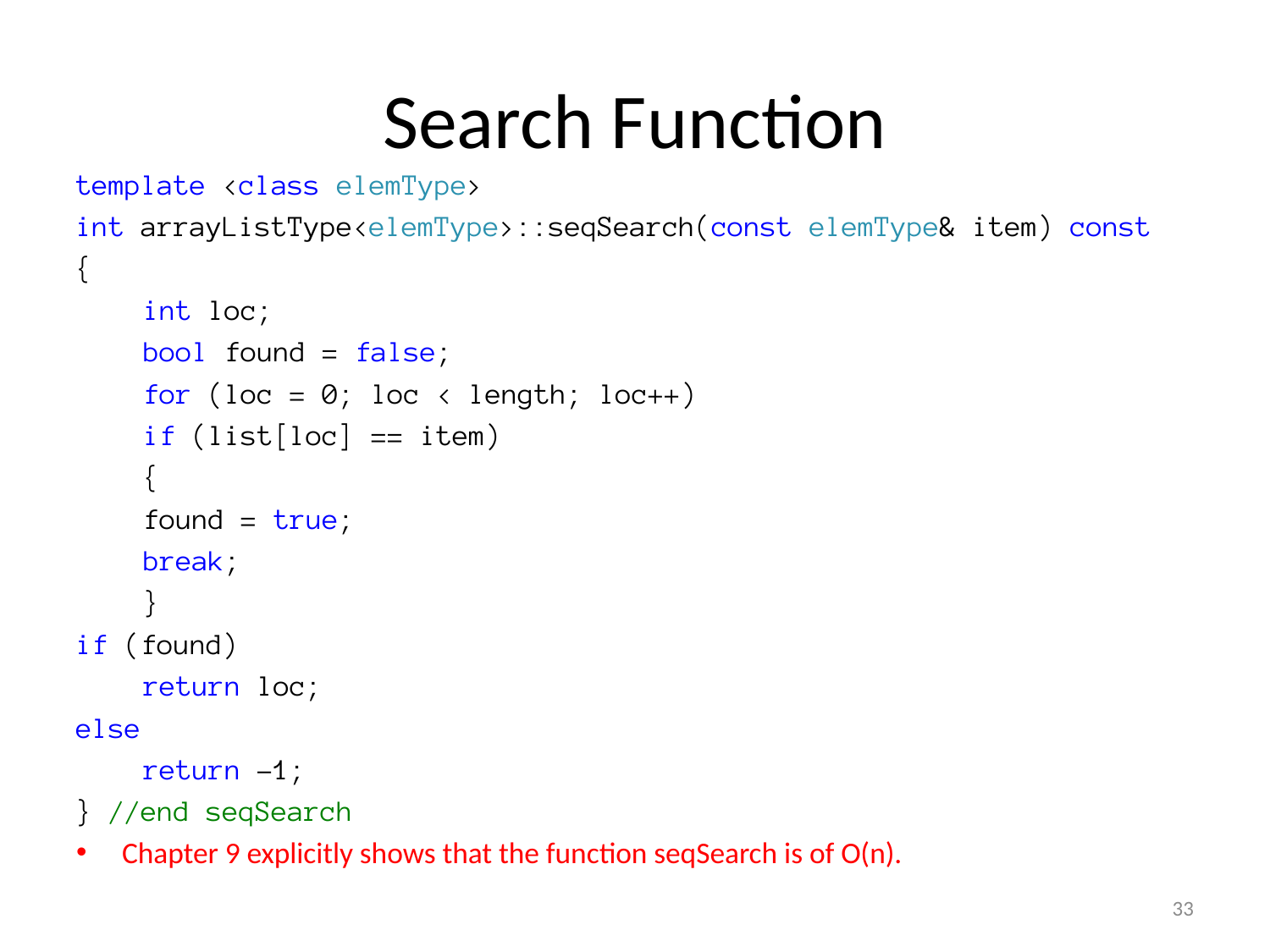

# Search Function
template <class elemType>
int arrayListType<elemType>::seqSearch(const elemType& item) const
{
	int loc;
	bool found = false;
	for (loc = 0; loc < length; loc++)
		if (list[loc] == item)
		{
			found = true;
			break;
		}
if (found)
	return loc;
else
	return -1;
} //end seqSearch
Chapter 9 explicitly shows that the function seqSearch is of O(n).
33